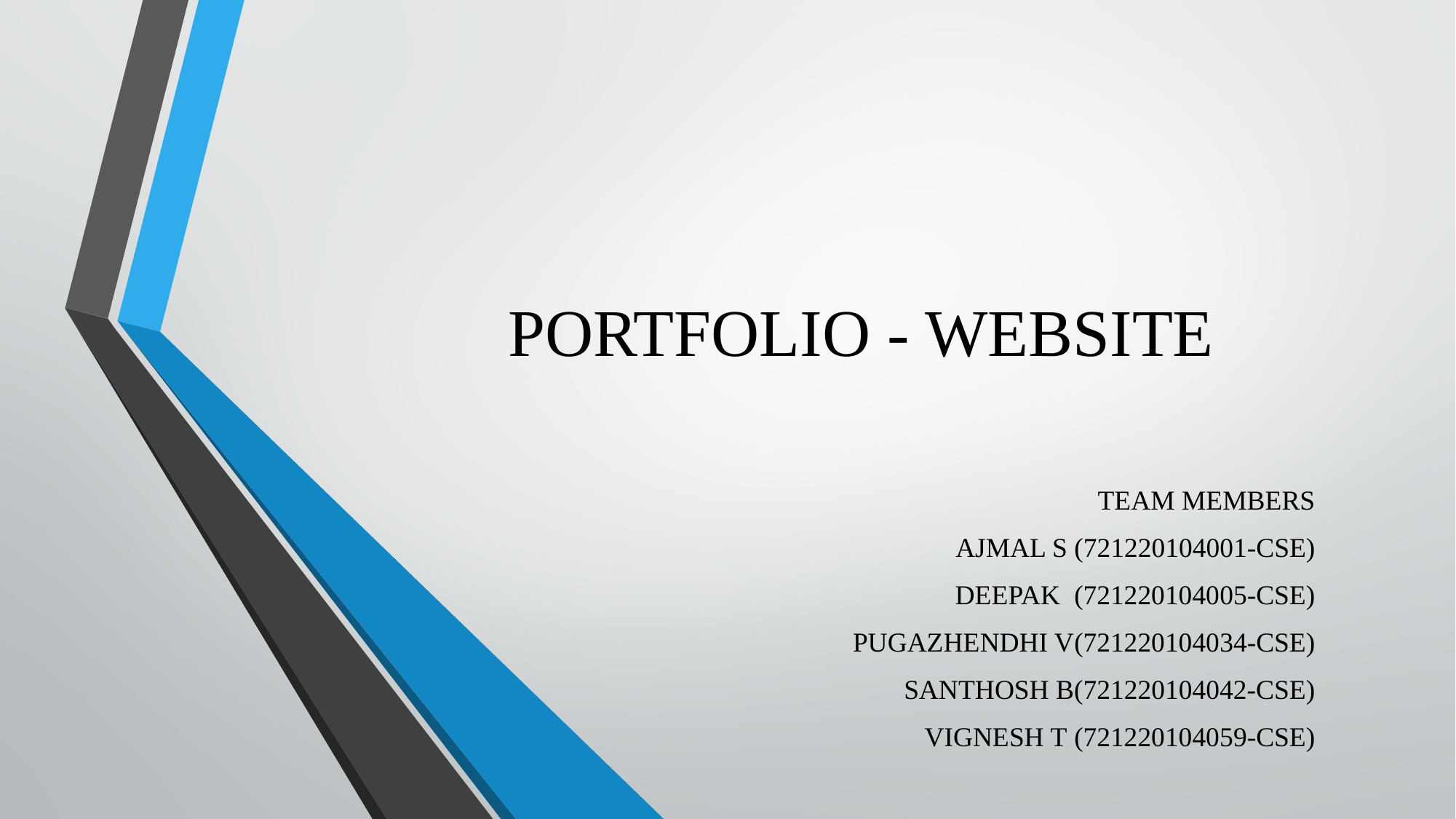

# PORTFOLIO - WEBSITE
TEAM MEMBERS
AJMAL S (721220104001-CSE)
DEEPAK  (721220104005-CSE)
PUGAZHENDHI V(721220104034-CSE)
SANTHOSH B(721220104042-CSE)
VIGNESH T (721220104059-CSE)